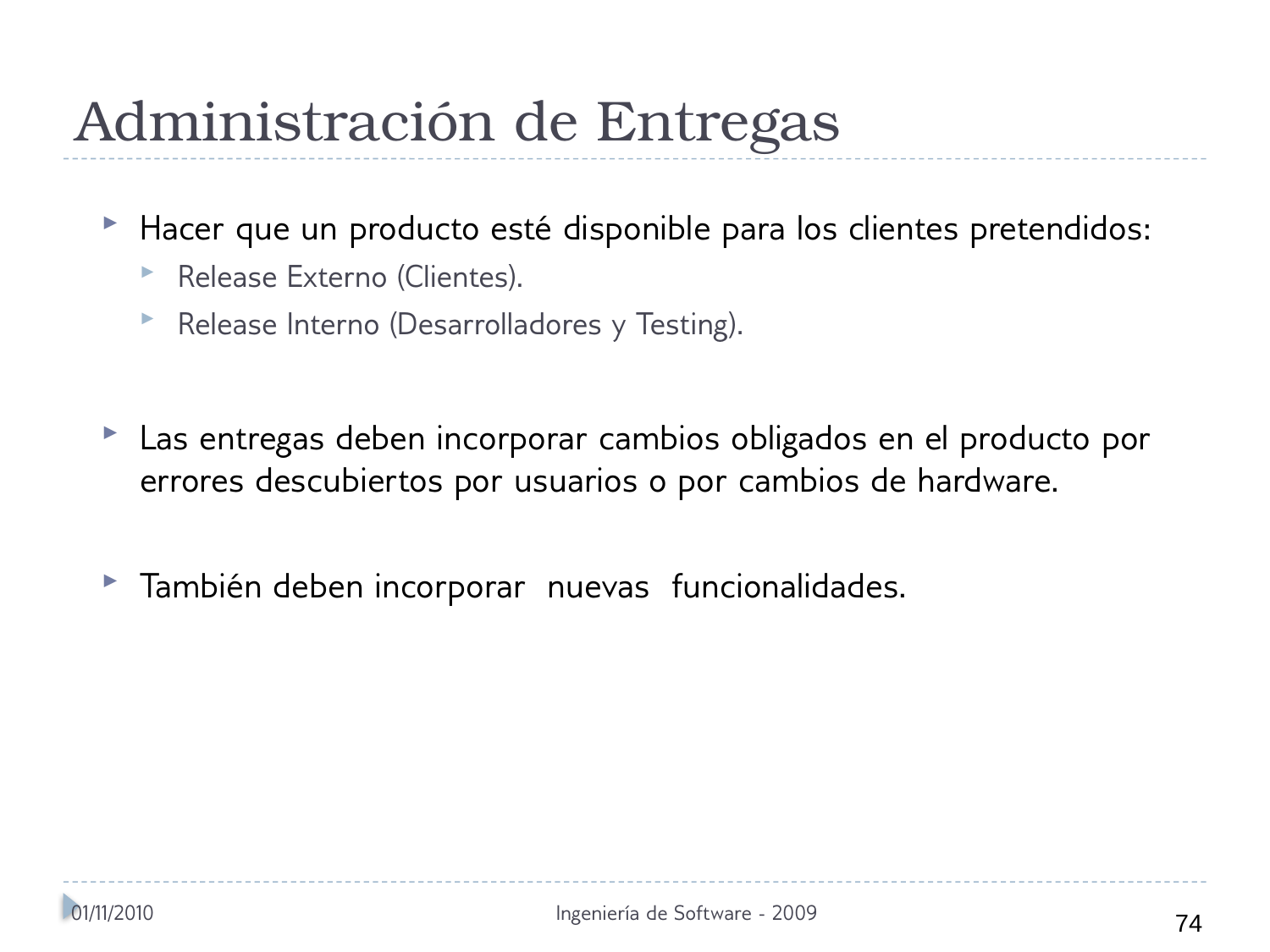

# Administración de Entregas
Hacer que un producto esté disponible para los clientes pretendidos:
Release Externo (Clientes).
Release Interno (Desarrolladores y Testing).

Las entregas deben incorporar cambios obligados en el producto por errores descubiertos por usuarios o por cambios de hardware.

También deben incorporar  nuevas  funcionalidades.

01/11/2010
Ingeniería de Software - 2009
74